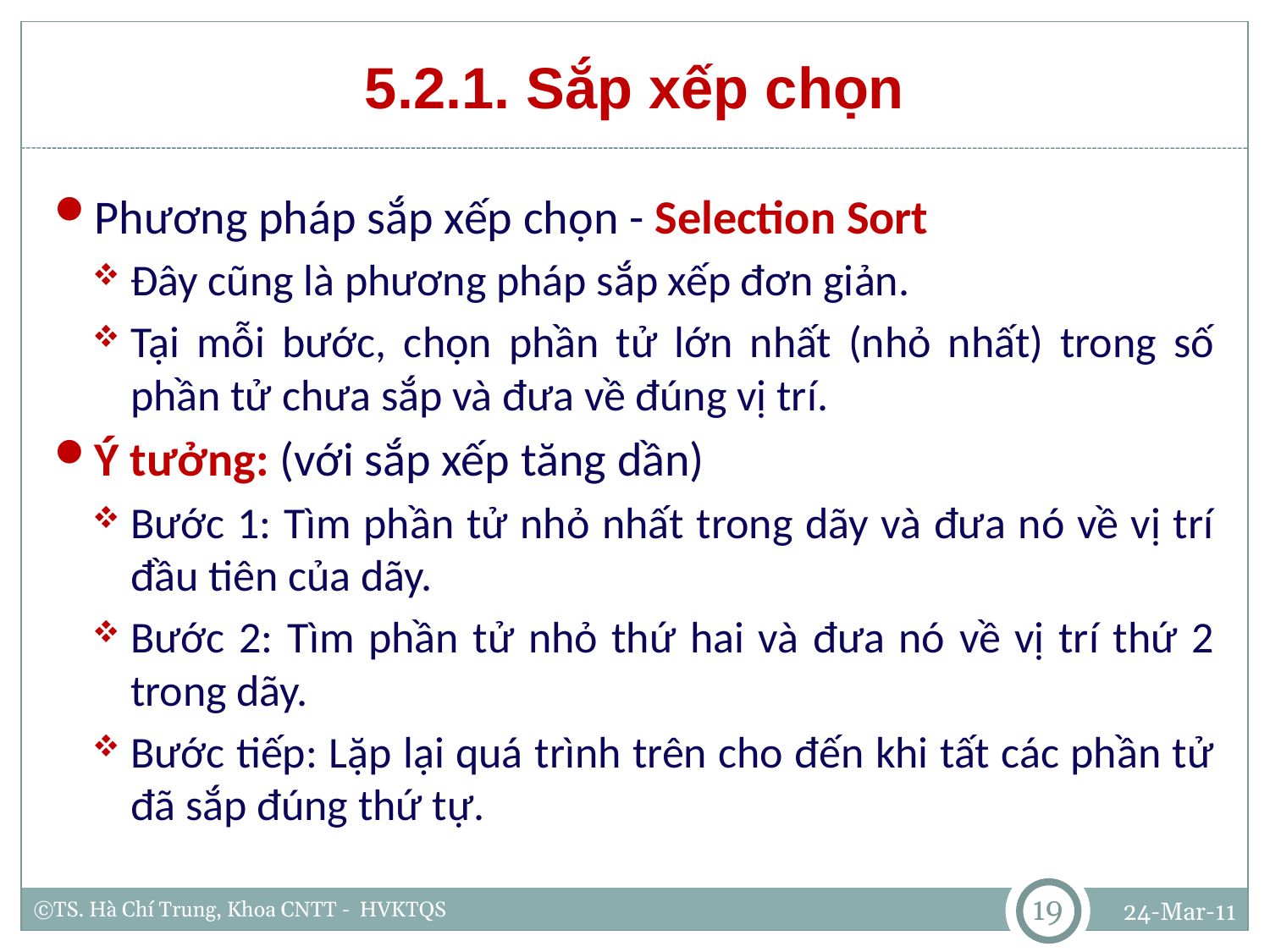

# 5.2.1. Sắp xếp chọn
Phương pháp sắp xếp chọn - Selection Sort
Đây cũng là phương pháp sắp xếp đơn giản.
Tại mỗi bước, chọn phần tử lớn nhất (nhỏ nhất) trong số phần tử chưa sắp và đưa về đúng vị trí.
Ý tưởng: (với sắp xếp tăng dần)
Bước 1: Tìm phần tử nhỏ nhất trong dãy và đưa nó về vị trí đầu tiên của dãy.
Bước 2: Tìm phần tử nhỏ thứ hai và đưa nó về vị trí thứ 2 trong dãy.
Bước tiếp: Lặp lại quá trình trên cho đến khi tất các phần tử đã sắp đúng thứ tự.

19
24-Mar-11
©TS. Hà Chí Trung, Khoa CNTT -  HVKTQS